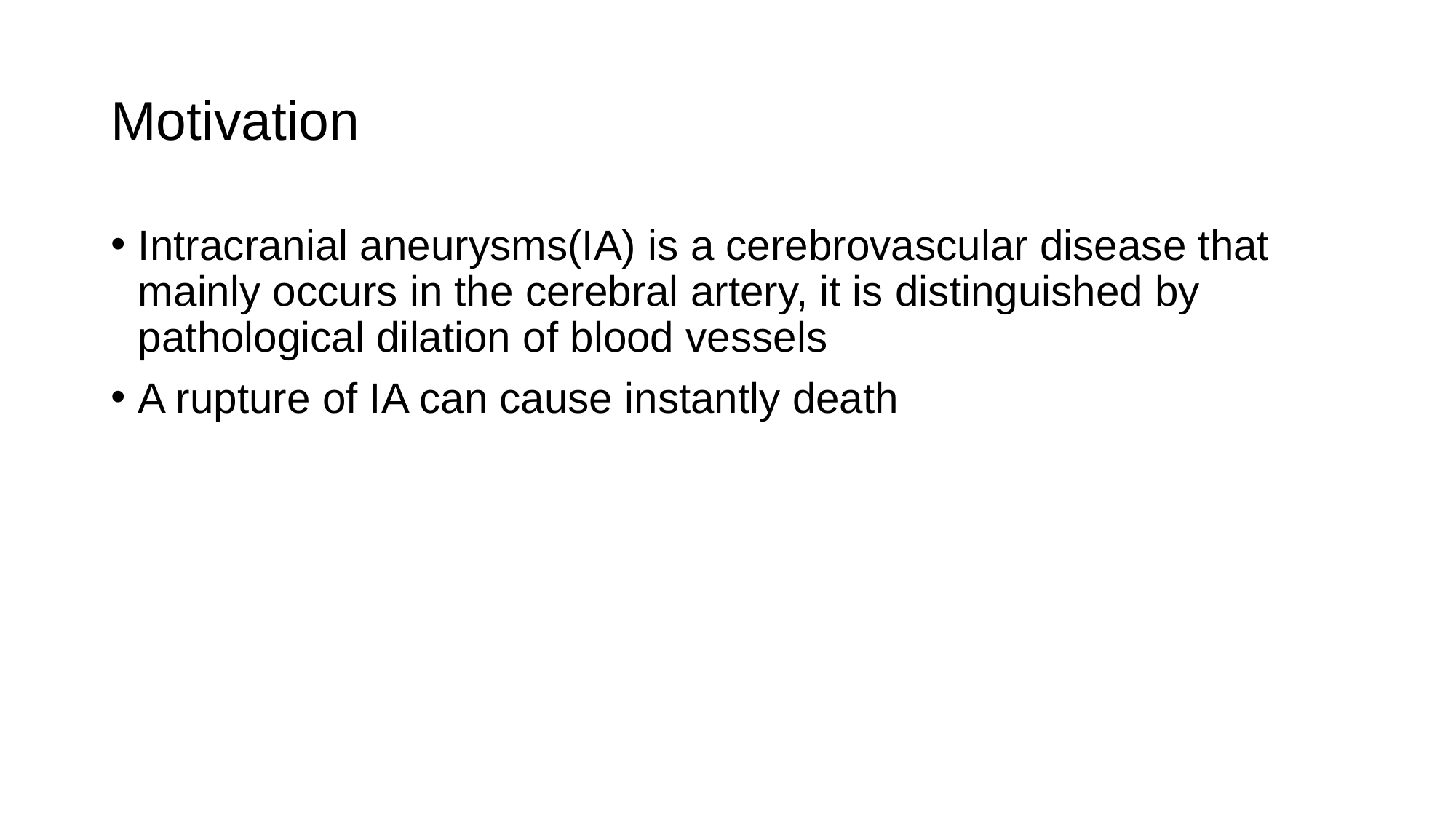

# Motivation
Intracranial aneurysms(IA) is a cerebrovascular disease that mainly occurs in the cerebral artery, it is distinguished by pathological dilation of blood vessels
A rupture of IA can cause instantly death